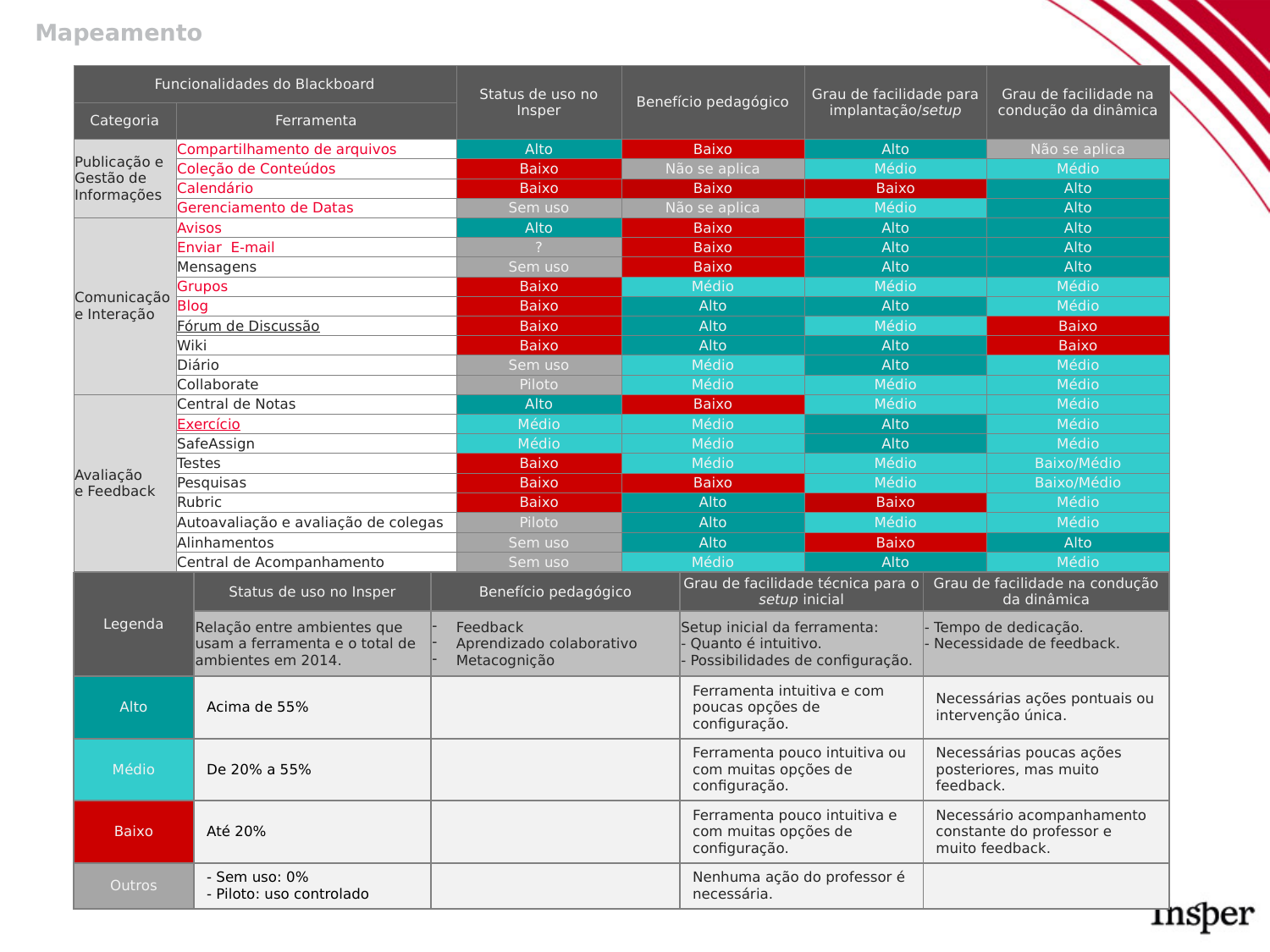

Mapeamento
| Funcionalidades do Blackboard |  | Status de uso no Insper | Benefício pedagógico | Grau de facilidade para implantação/setup | Grau de facilidade na condução da dinâmica |
| --- | --- | --- | --- | --- | --- |
| Categoria | Ferramenta |  |  |  |  |
| Publicação e Gestão de Informações | Compartilhamento de arquivos | Alto | Baixo | Alto | Não se aplica |
|  | Coleção de Conteúdos | Baixo | Não se aplica | Médio | Médio |
|  | Calendário | Baixo | Baixo | Baixo | Alto |
|  | Gerenciamento de Datas | Sem uso | Não se aplica | Médio | Alto |
| Comunicação e Interação | Avisos | Alto | Baixo | Alto | Alto |
|  | Enviar E-mail | ? | Baixo | Alto | Alto |
|  | Mensagens | Sem uso | Baixo | Alto | Alto |
|  | Grupos | Baixo | Médio | Médio | Médio |
|  | Blog | Baixo | Alto | Alto | Médio |
|  | Fórum de Discussão | Baixo | Alto | Médio | Baixo |
|  | Wiki | Baixo | Alto | Alto | Baixo |
|  | Diário | Sem uso | Médio | Alto | Médio |
|  | Collaborate | Piloto | Médio | Médio | Médio |
| Avaliação e Feedback | Central de Notas | Alto | Baixo | Médio | Médio |
|  | Exercício | Médio | Médio | Alto | Médio |
|  | SafeAssign | Médio | Médio | Alto | Médio |
|  | Testes | Baixo | Médio | Médio | Baixo/Médio |
|  | Pesquisas | Baixo | Baixo | Médio | Baixo/Médio |
|  | Rubric | Baixo | Alto | Baixo | Médio |
|  | Autoavaliação e avaliação de colegas | Piloto | Alto | Médio | Médio |
|  | Alinhamentos | Sem uso | Alto | Baixo | Alto |
|  | Central de Acompanhamento | Sem uso | Médio | Alto | Médio |
| Legenda | Status de uso no Insper | Benefício pedagógico | Grau de facilidade técnica para o setup inicial | Grau de facilidade na condução da dinâmica |
| --- | --- | --- | --- | --- |
|  | Relação entre ambientes que usam a ferramenta e o total de ambientes em 2014. | Feedback Aprendizado colaborativo Metacognição | Setup inicial da ferramenta: - Quanto é intuitivo. - Possibilidades de configuração. | - Tempo de dedicação. - Necessidade de feedback. |
| Alto | Acima de 55% |  | Ferramenta intuitiva e com poucas opções de configuração. | Necessárias ações pontuais ou intervenção única. |
| Médio | De 20% a 55% |  | Ferramenta pouco intuitiva ou com muitas opções de configuração. | Necessárias poucas ações posteriores, mas muito feedback. |
| Baixo | Até 20% |  | Ferramenta pouco intuitiva e com muitas opções de configuração. | Necessário acompanhamento constante do professor e muito feedback. |
| Outros | - Sem uso: 0% - Piloto: uso controlado |  | Nenhuma ação do professor é necessária. |  |